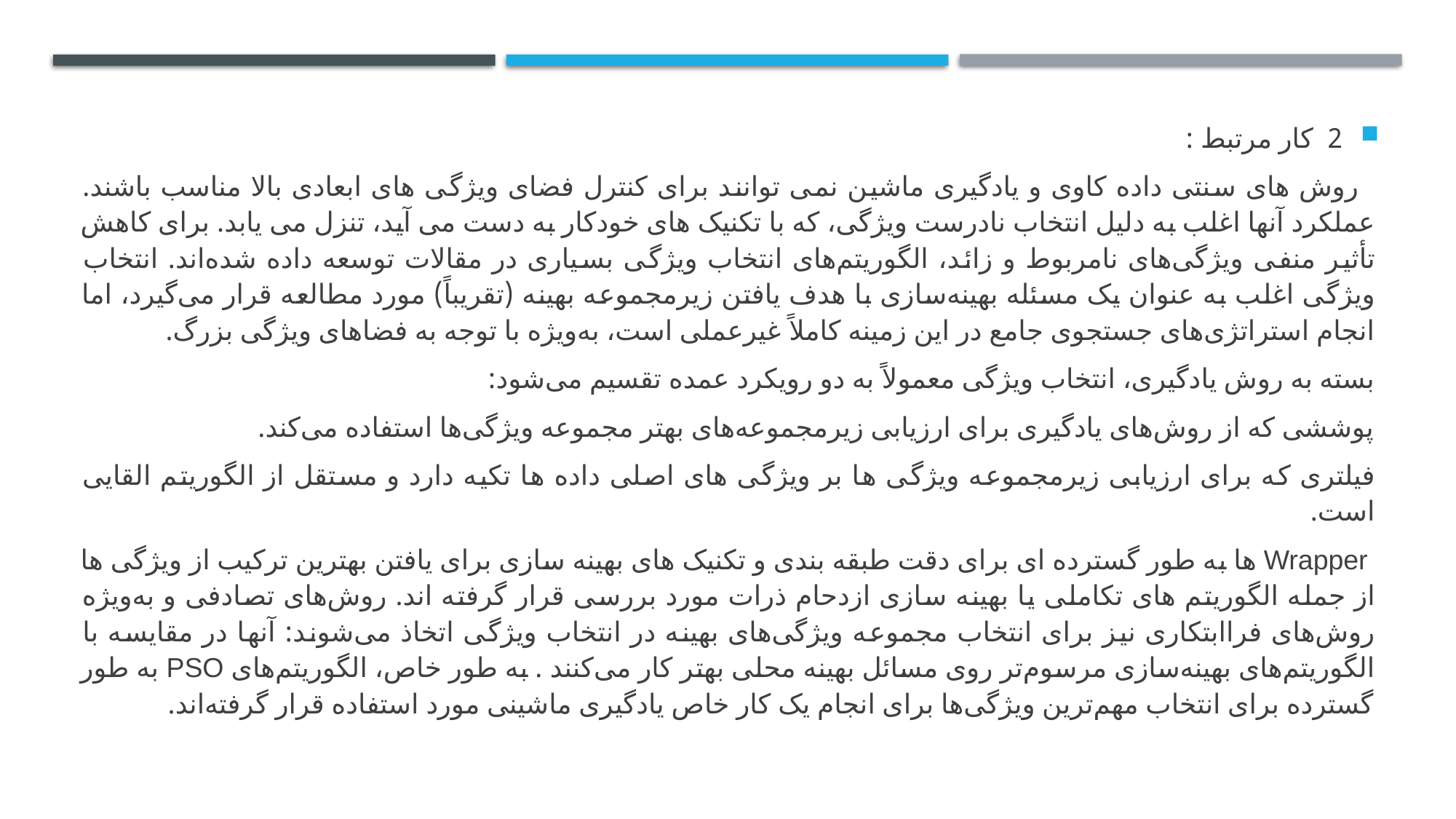

2  کار مرتبط :
  روش های سنتی داده کاوی و یادگیری ماشین نمی توانند برای کنترل فضای ویژگی های ابعادی بالا مناسب باشند. عملکرد آنها اغلب به دلیل انتخاب نادرست ویژگی، که با تکنیک های خودکار به دست می آید، تنزل می یابد. برای کاهش تأثیر منفی ویژگی‌های نامربوط و زائد، الگوریتم‌های انتخاب ویژگی بسیاری در مقالات توسعه داده شده‌اند. انتخاب ویژگی اغلب به عنوان یک مسئله بهینه‌سازی با هدف یافتن زیرمجموعه بهینه (تقریباً) مورد مطالعه قرار می‌گیرد، اما انجام استراتژی‌های جستجوی جامع در این زمینه کاملاً غیرعملی است، به‌ویژه با توجه به فضاهای ویژگی بزرگ.
بسته به روش یادگیری، انتخاب ویژگی معمولاً به دو رویکرد عمده تقسیم می‌شود:
پوششی که از روش‌های یادگیری برای ارزیابی زیرمجموعه‌های بهتر مجموعه ویژگی‌ها استفاده می‌کند.
فیلتری که برای ارزیابی زیرمجموعه ویژگی ها بر ویژگی های اصلی داده ها تکیه دارد و مستقل از الگوریتم القایی است.
 Wrapper ها به طور گسترده ای برای دقت طبقه بندی و تکنیک های بهینه سازی برای یافتن بهترین ترکیب از ویژگی ها از جمله الگوریتم های تکاملی یا بهینه سازی ازدحام ذرات مورد بررسی قرار گرفته اند. روش‌های تصادفی و به‌ویژه روش‌های فراابتکاری نیز برای انتخاب مجموعه ویژگی‌های بهینه در انتخاب ویژگی اتخاذ می‌شوند: آنها در مقایسه با الگوریتم‌های بهینه‌سازی مرسوم‌تر روی مسائل بهینه محلی بهتر کار می‌کنند . به طور خاص، الگوریتم‌های PSO به طور گسترده برای انتخاب مهم‌ترین ویژگی‌ها برای انجام یک کار خاص یادگیری ماشینی مورد استفاده قرار گرفته‌اند.